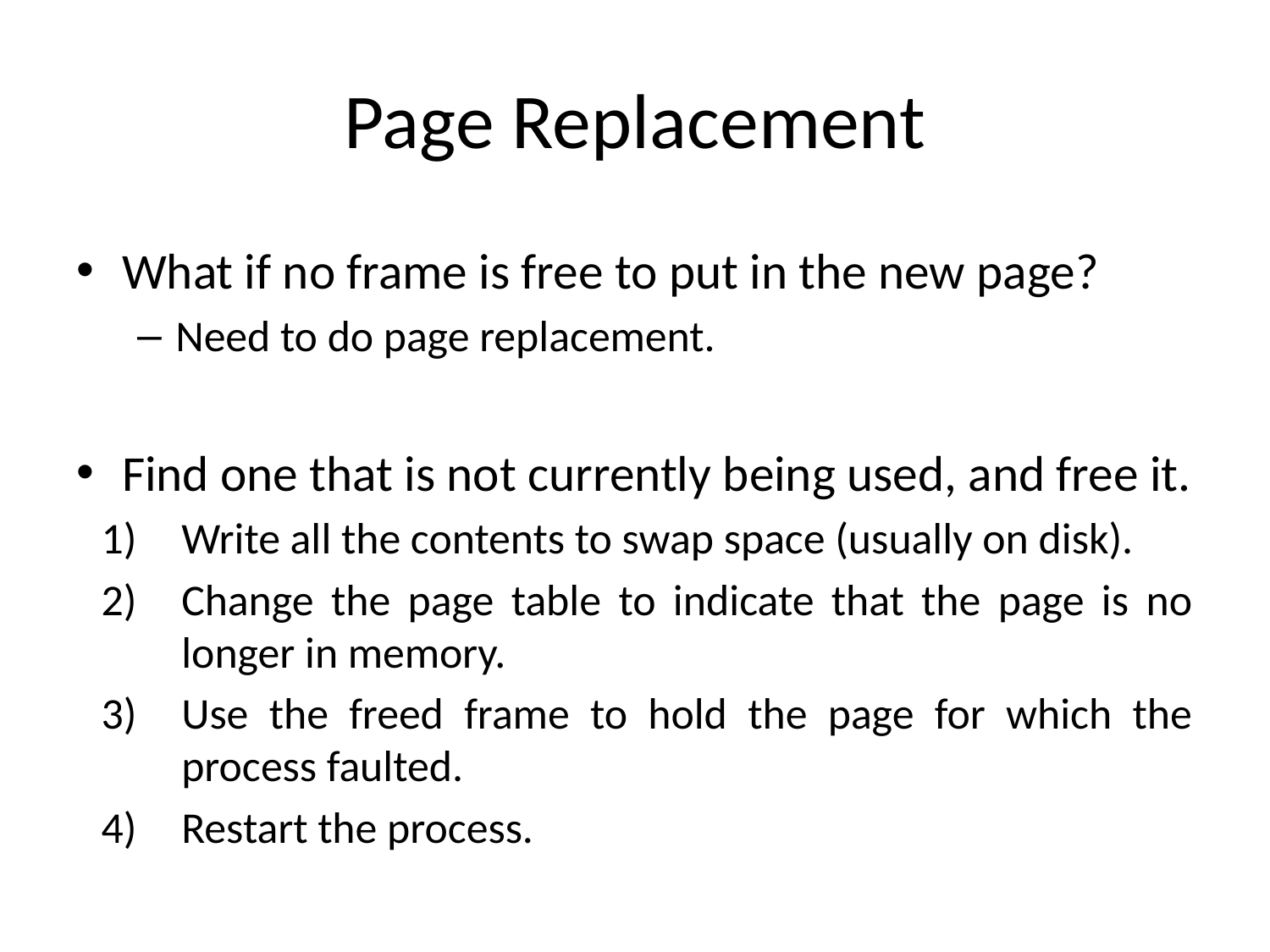

# Page Replacement
What if no frame is free to put in the new page?
Need to do page replacement.

Find one that is not currently being used, and free it.
Write all the contents to swap space (usually on disk).
Change the page table to indicate that the page is no longer in memory.
Use the freed frame to hold the page for which the process faulted.
Restart the process.